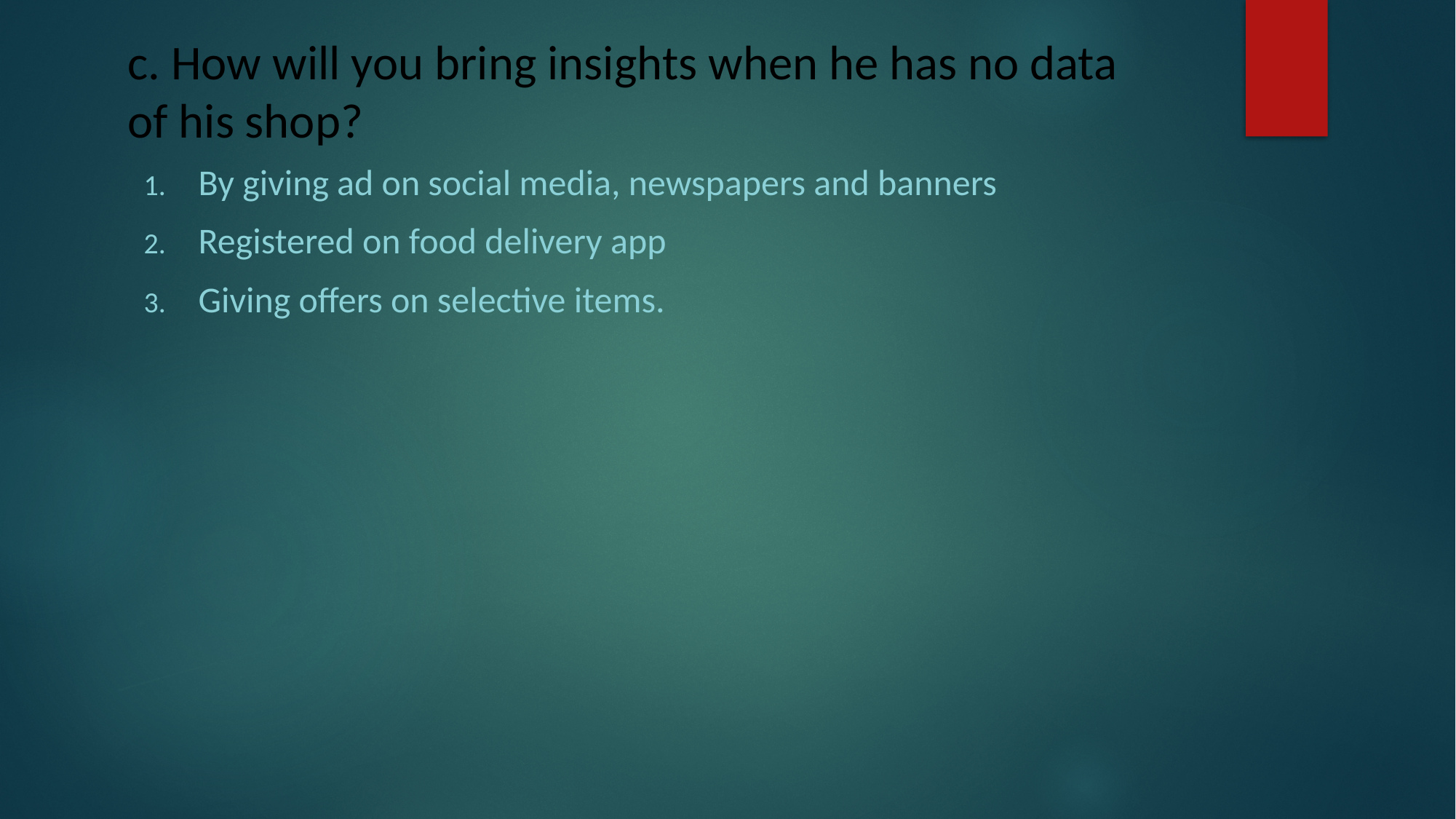

# c. How will you bring insights when he has no data of his shop?
By giving ad on social media, newspapers and banners
Registered on food delivery app
Giving offers on selective items.